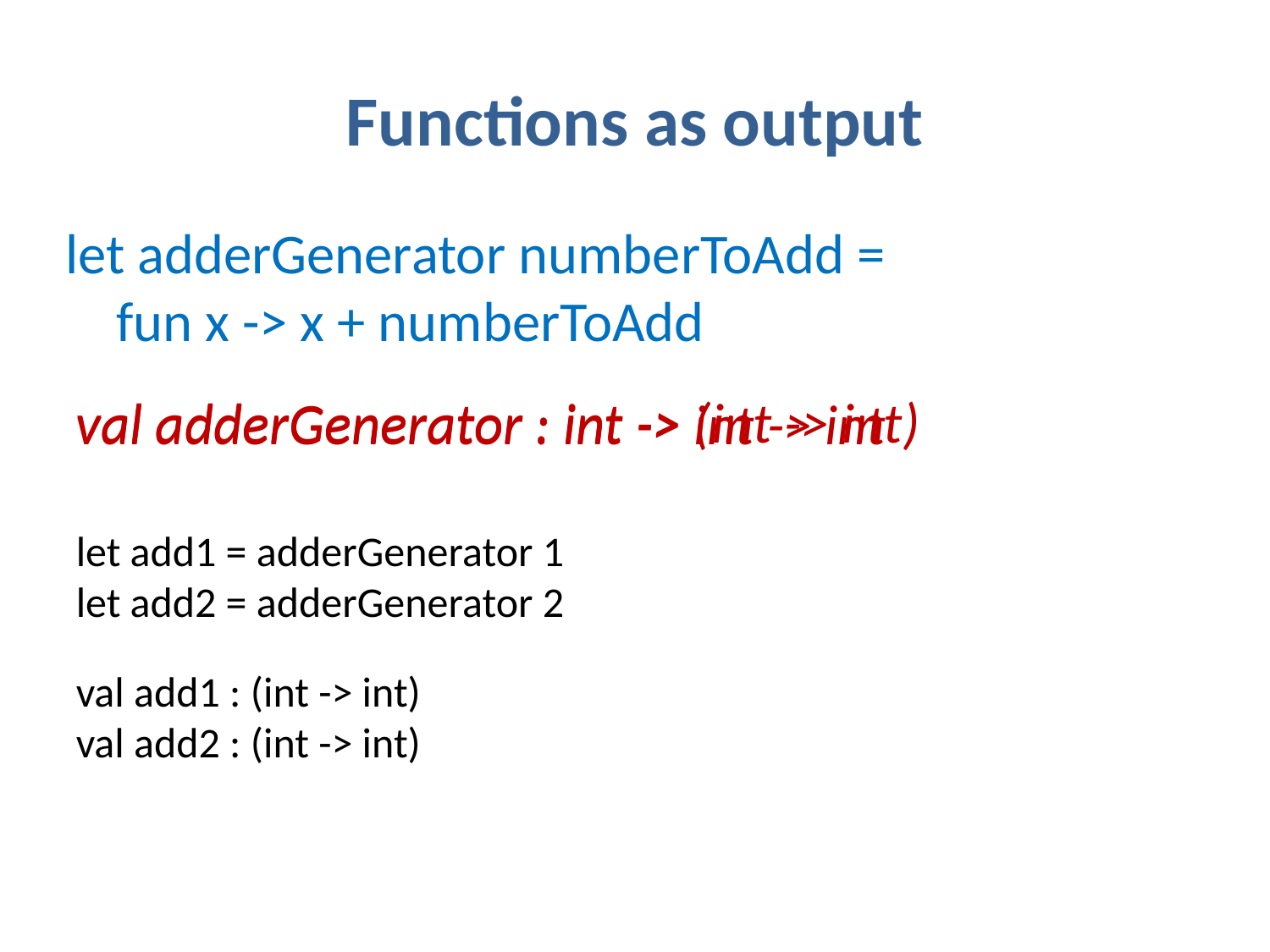

# Functions as output
let adderGenerator numberToAdd =
    fun x -> x + numberToAdd
val adderGenerator : int -> (int -> int)
val adderGenerator : int -> int -> int
let add1 = adderGenerator 1
let add2 = adderGenerator 2
val add1 : (int -> int)
val add2 : (int -> int)